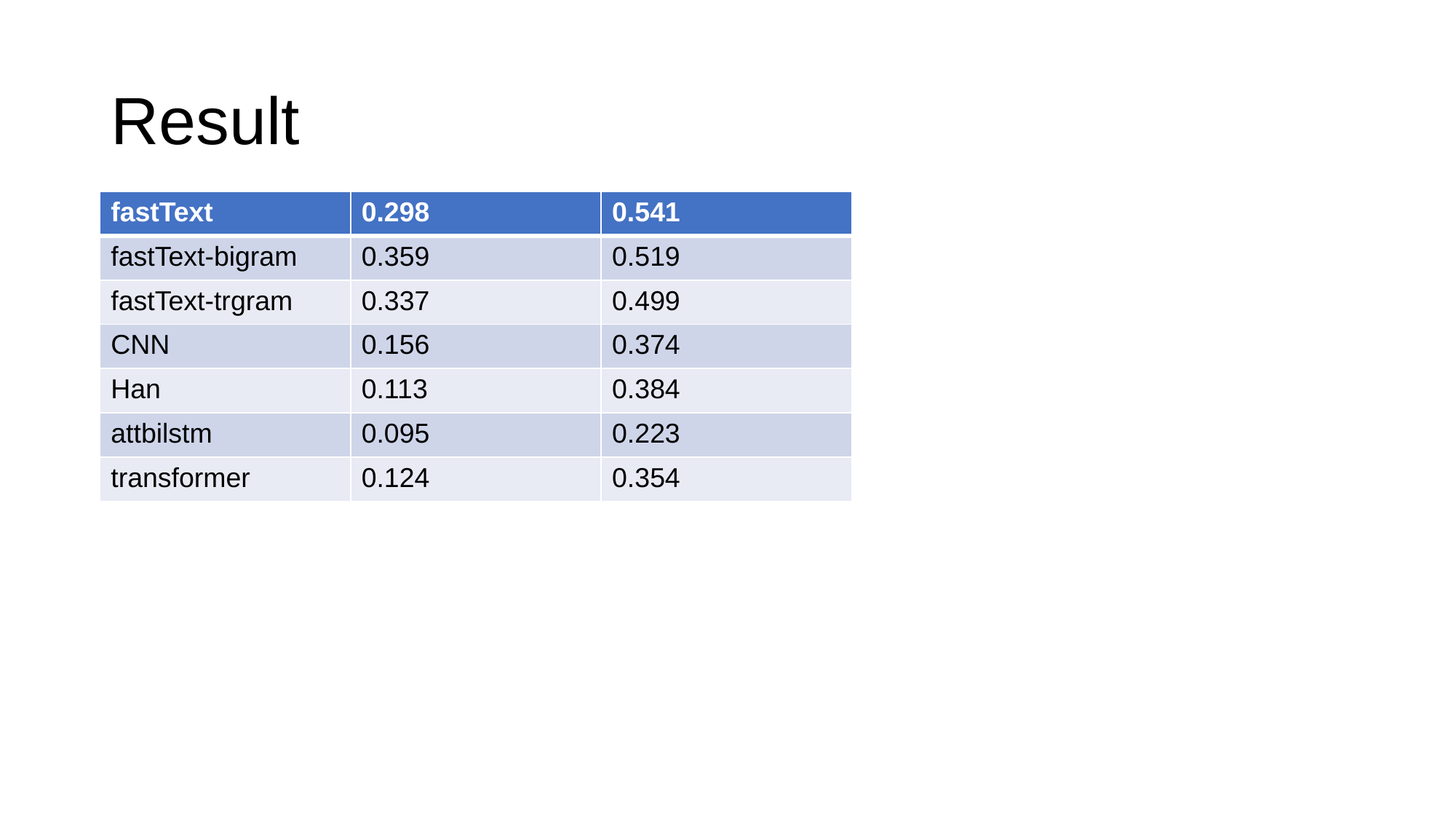

# Result
| fastText | 0.298 | 0.541 |
| --- | --- | --- |
| fastText-bigram | 0.359 | 0.519 |
| fastText-trgram | 0.337 | 0.499 |
| CNN | 0.156 | 0.374 |
| Han | 0.113 | 0.384 |
| attbilstm | 0.095 | 0.223 |
| transformer | 0.124 | 0.354 |